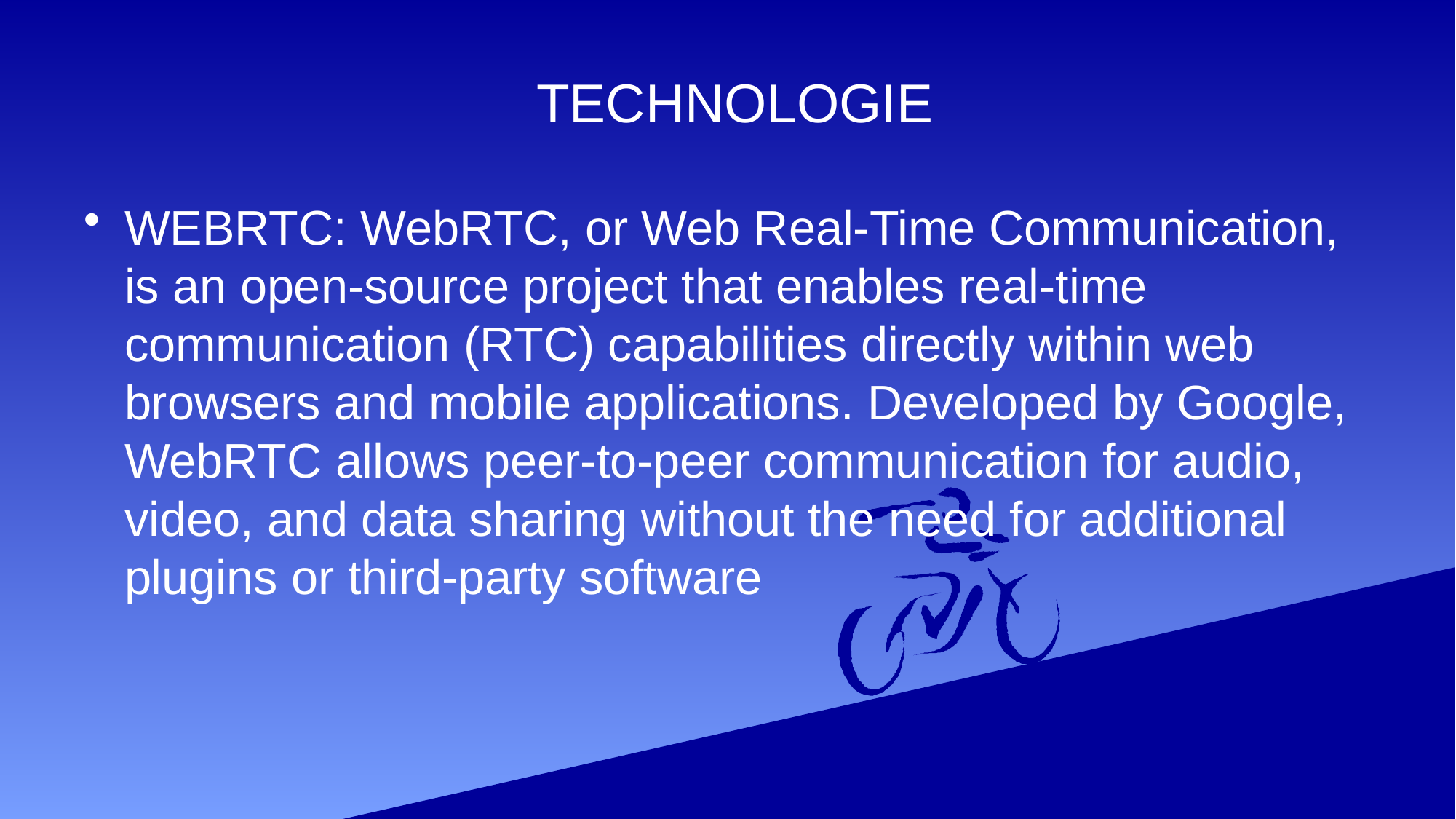

# TECHNOLOGIE
WEBRTC: WebRTC, or Web Real-Time Communication, is an open-source project that enables real-time communication (RTC) capabilities directly within web browsers and mobile applications. Developed by Google, WebRTC allows peer-to-peer communication for audio, video, and data sharing without the need for additional plugins or third-party software